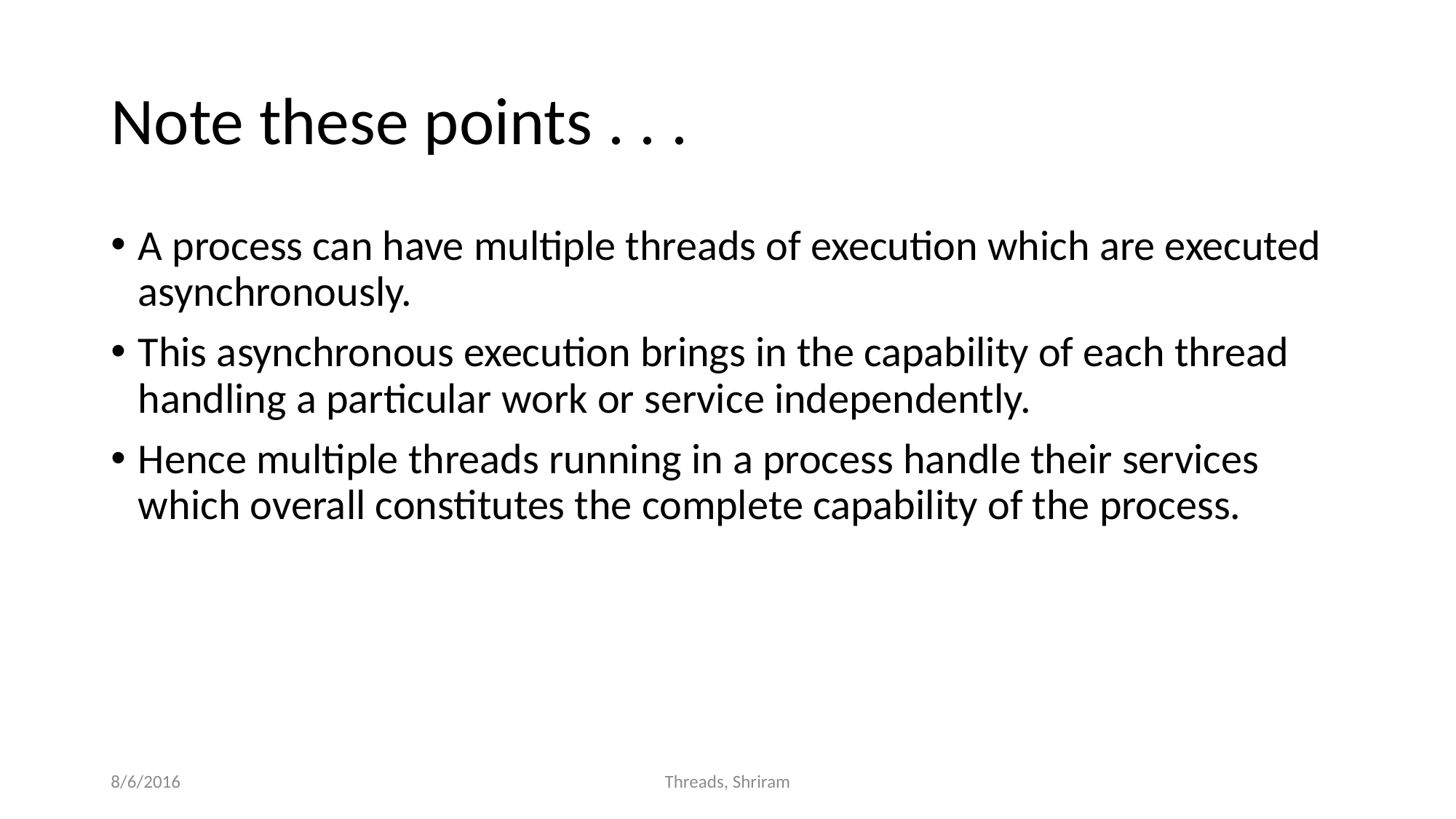

# Note these points . . .
A process can have multiple threads of execution which are executed asynchronously.
This asynchronous execution brings in the capability of each thread handling a particular work or service independently.
Hence multiple threads running in a process handle their services which overall constitutes the complete capability of the process.

8/6/2016
Threads, Shriram